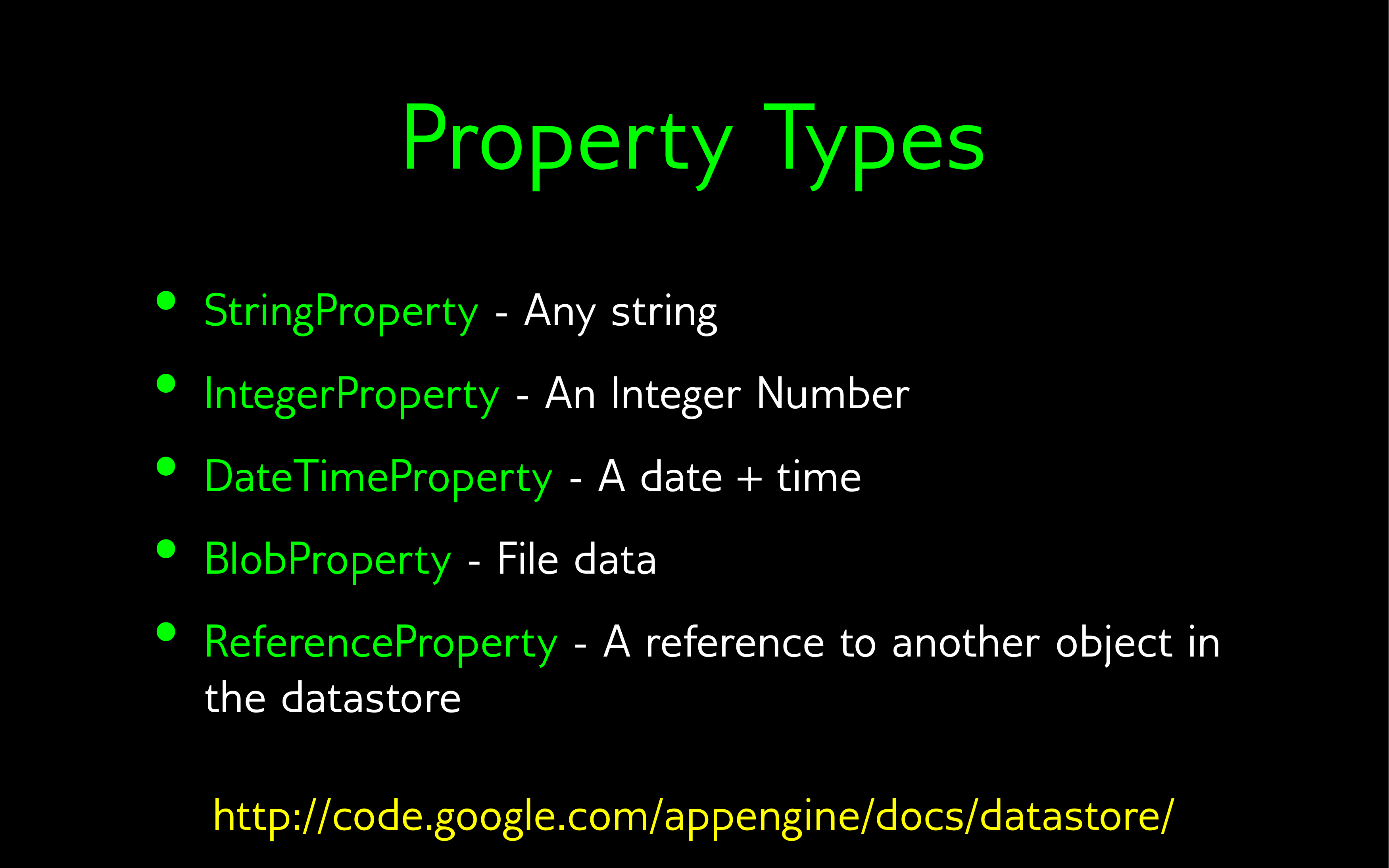

# Property Types
StringProperty - Any string
IntegerProperty - An Integer Number
DateTimeProperty - A date + time
BlobProperty - File data
ReferenceProperty - A reference to another object in the datastore
http://code.google.com/appengine/docs/datastore/